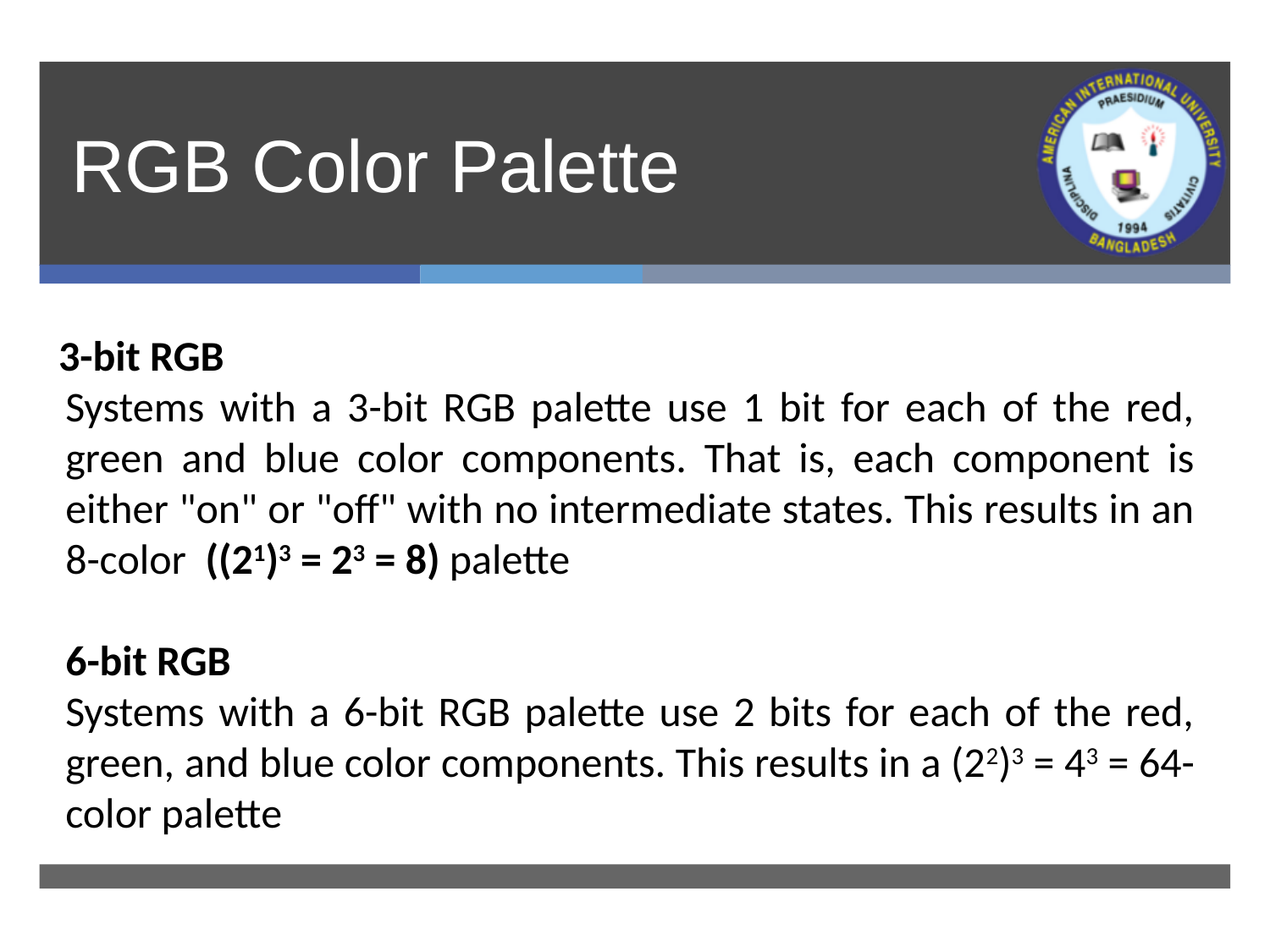

# RGB Color Palette

 3-bit RGB
Systems with a 3-bit RGB palette use 1 bit for each of the red, green and blue color components. That is, each component is either "on" or "off" with no intermediate states. This results in an 8-color  ((21)3 = 23 = 8) palette

6-bit RGB
Systems with a 6-bit RGB palette use 2 bits for each of the red, green, and blue color components. This results in a (22)3 = 43 = 64-color palette